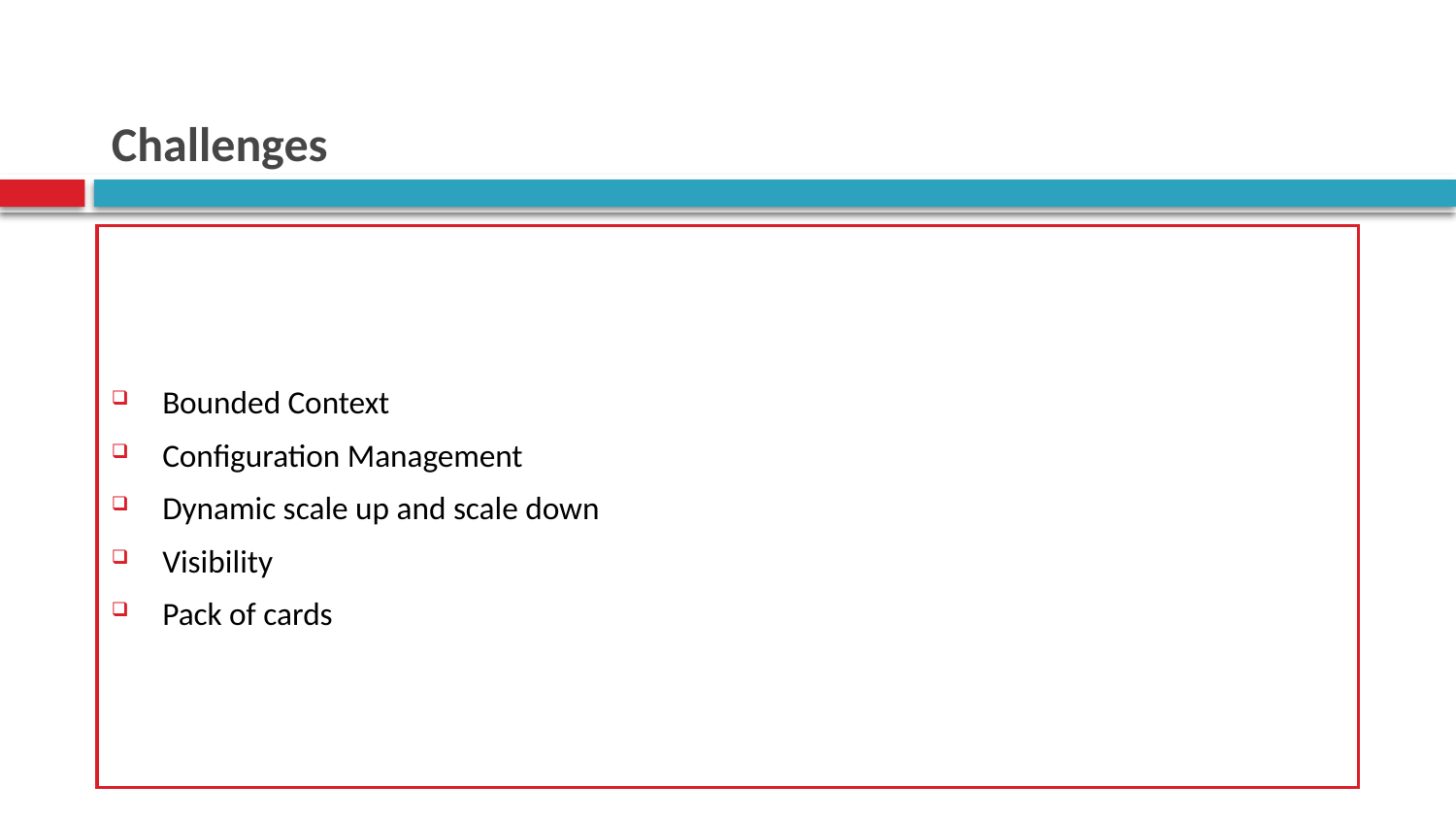

# Challenges
Bounded Context
Configuration Management
Dynamic scale up and scale down
Visibility
Pack of cards